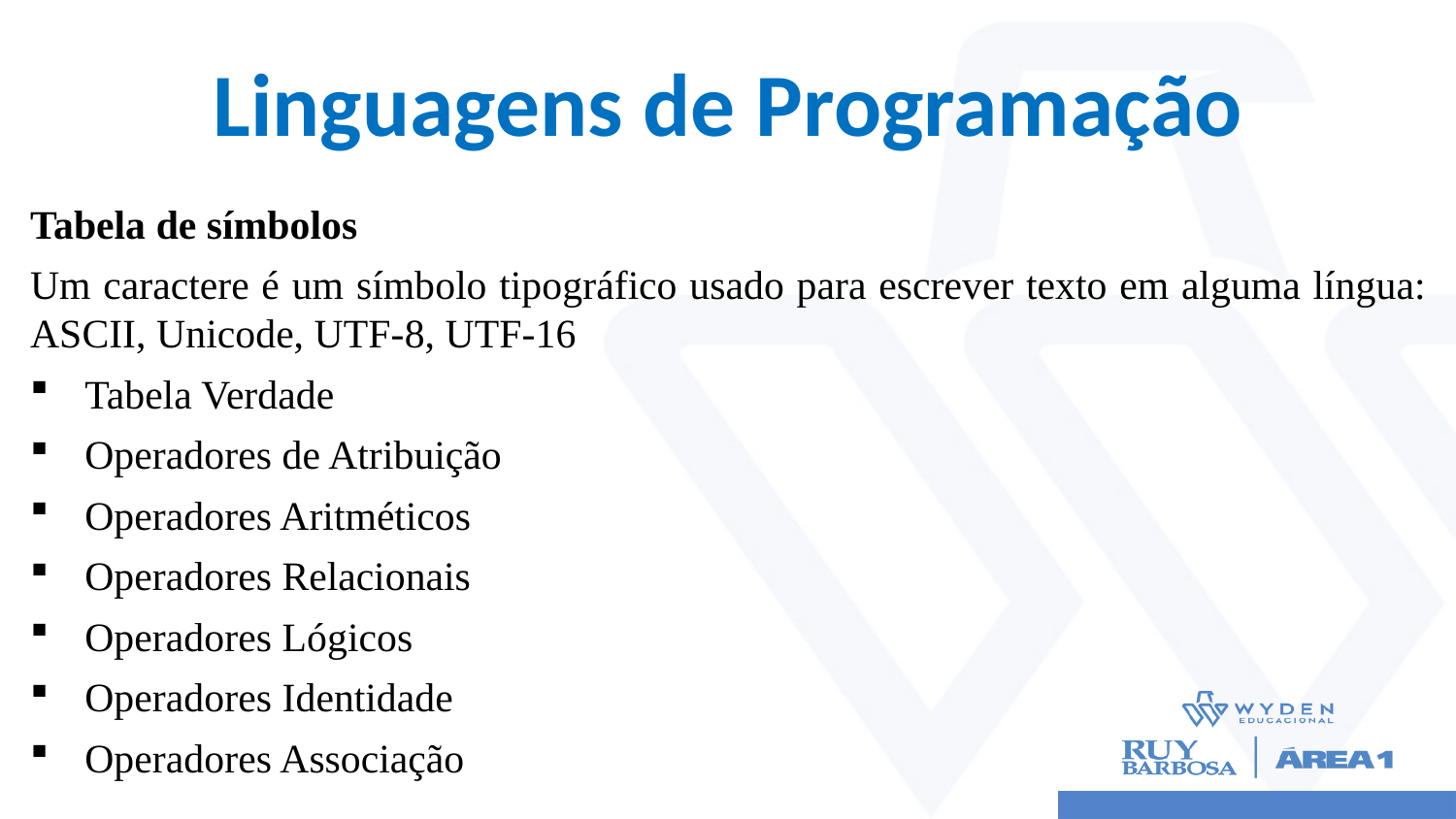

# Linguagens de Programação
Tabela de símbolos
Um caractere é um símbolo tipográfico usado para escrever texto em alguma língua: ASCII, Unicode, UTF-8, UTF-16
Tabela Verdade
Operadores de Atribuição
Operadores Aritméticos
Operadores Relacionais
Operadores Lógicos
Operadores Identidade
Operadores Associação